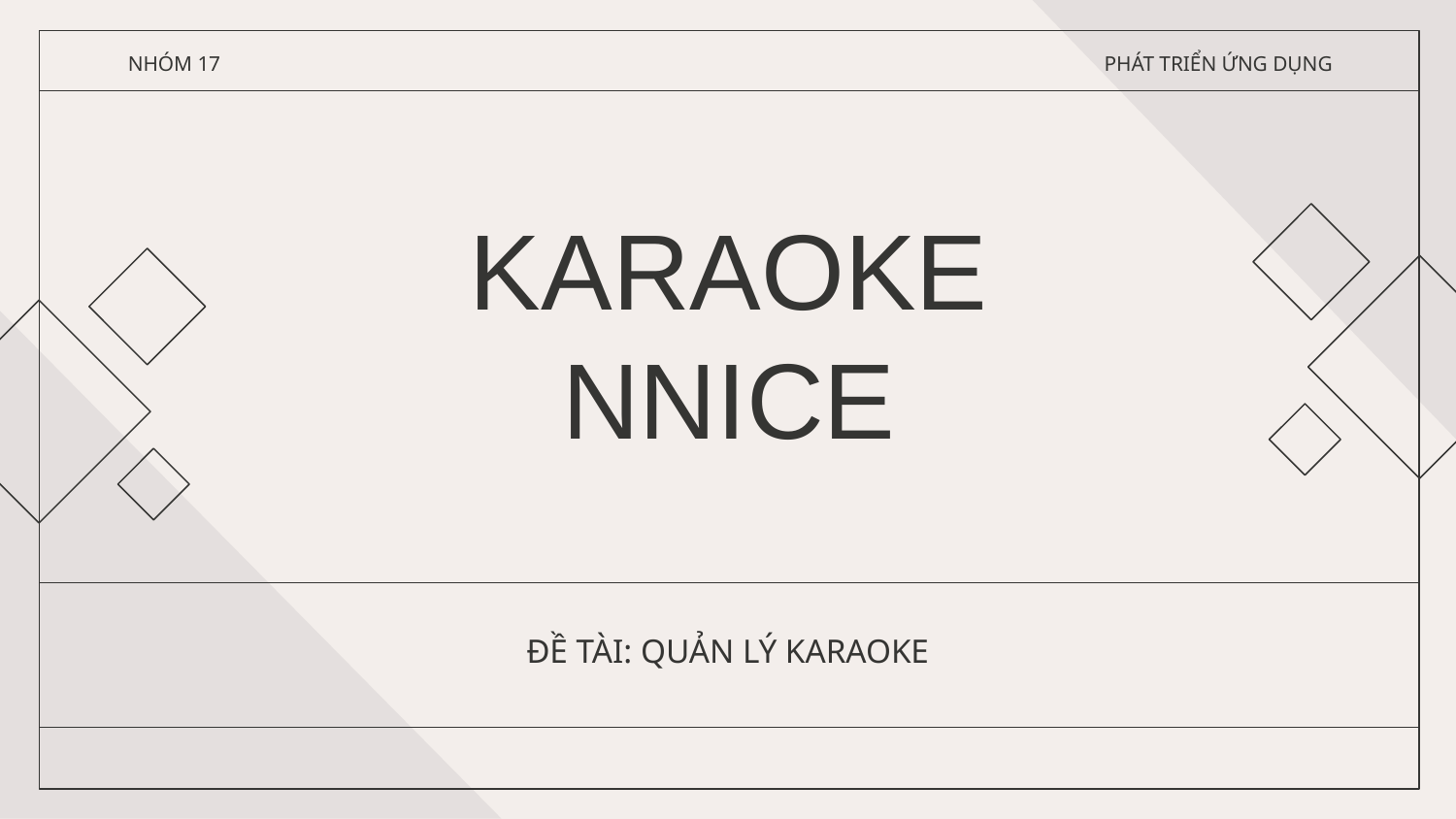

NHÓM 17
 PHÁT TRIỂN ỨNG DỤNG
# KARAOKE NNICE
ĐỀ TÀI: QUẢN LÝ KARAOKE